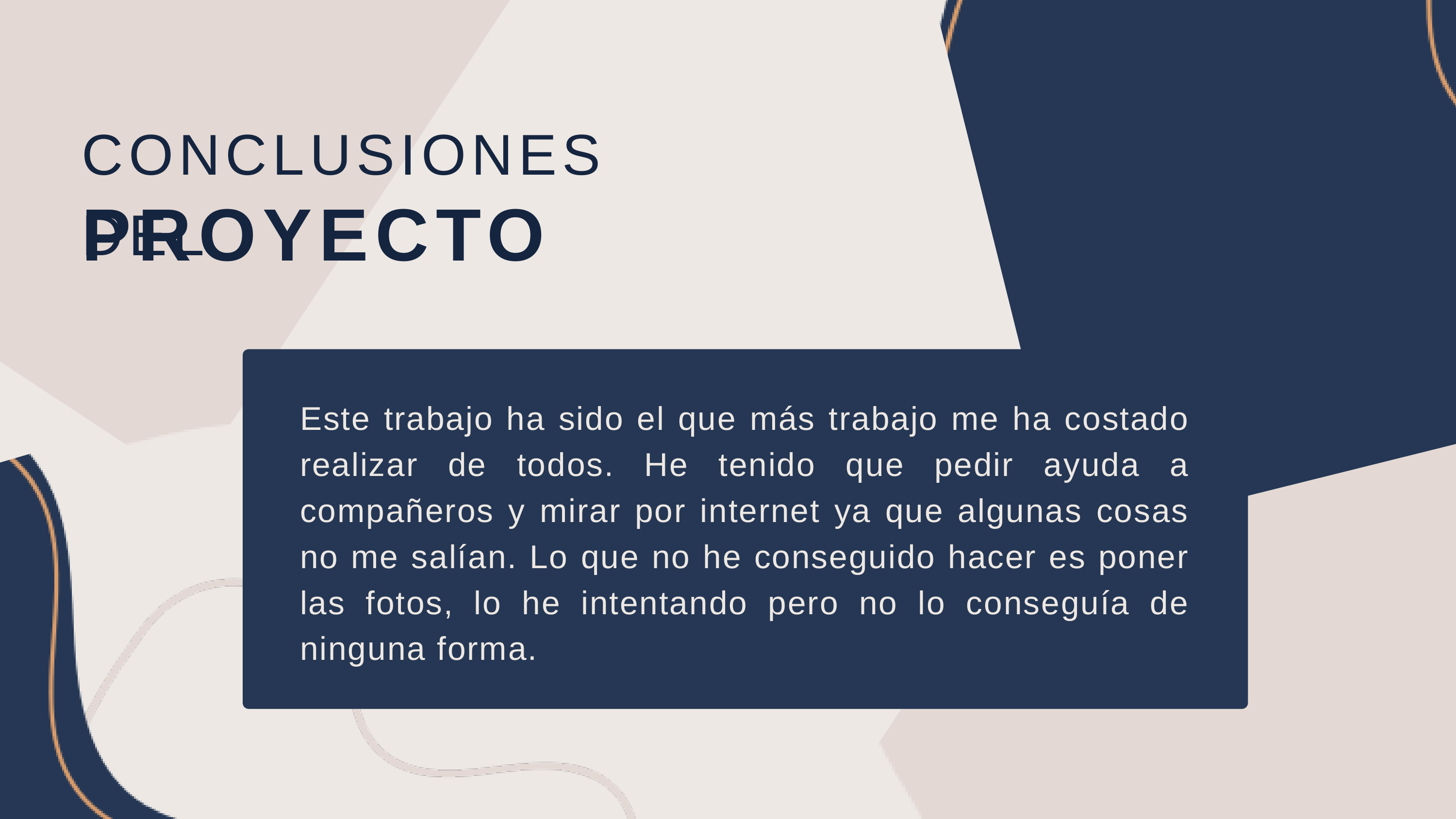

CONCLUSIONES DEL
PROYECTO

Este trabajo ha sido el que más trabajo me ha costado realizar de todos. He tenido que pedir ayuda a compañeros y mirar por internet ya que algunas cosas no me salían. Lo que no he conseguido hacer es poner las fotos, lo he intentando pero no lo conseguía de ninguna forma.